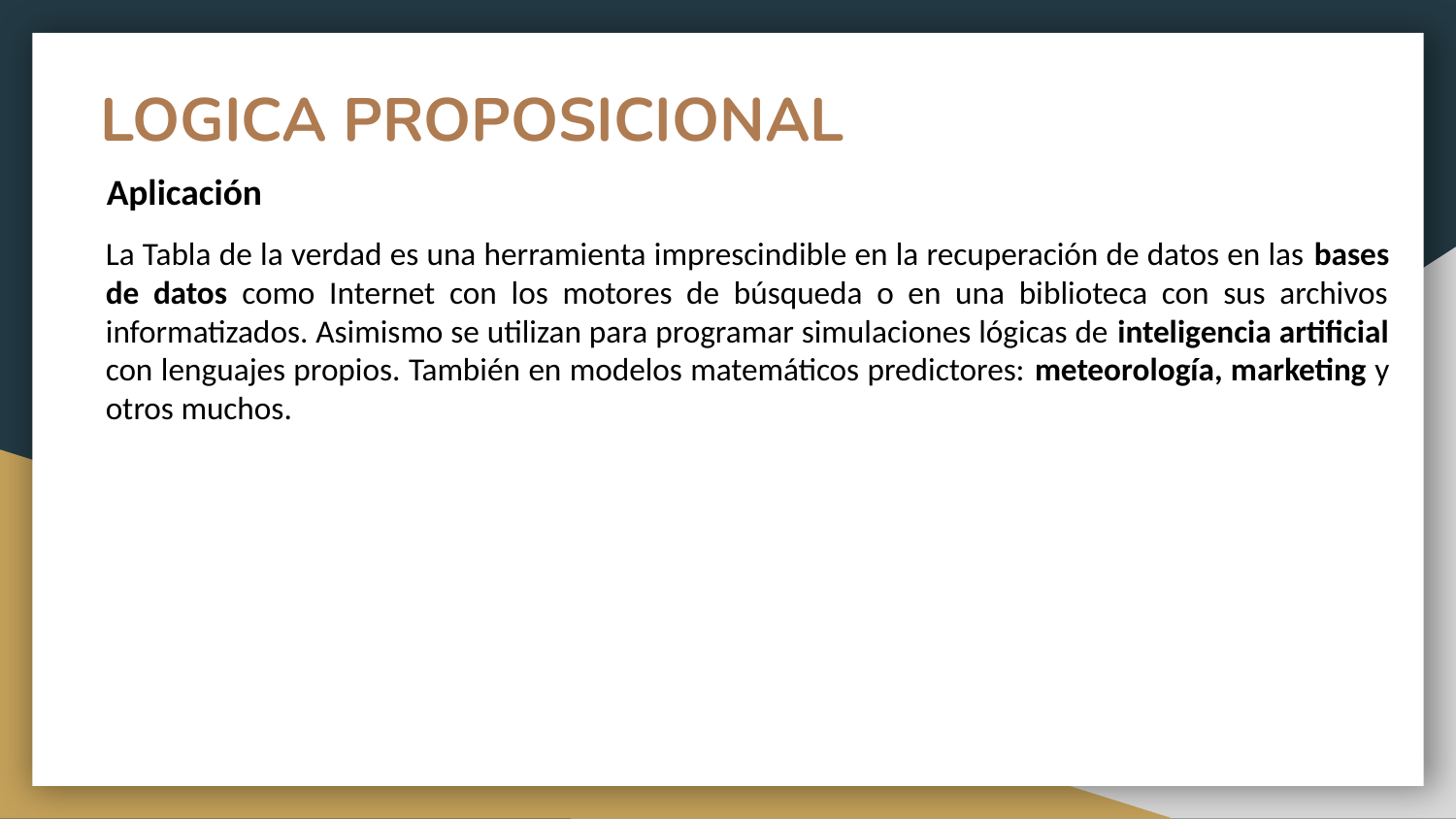

# LOGICA PROPOSICIONAL
Aplicación
La Tabla de la verdad es una herramienta imprescindible en la recuperación de datos en las bases de datos como Internet con los motores de búsqueda o en una biblioteca con sus archivos informatizados. Asimismo se utilizan para programar simulaciones lógicas de inteligencia artificial con lenguajes propios. También en modelos matemáticos predictores: meteorología, marketing y otros muchos.